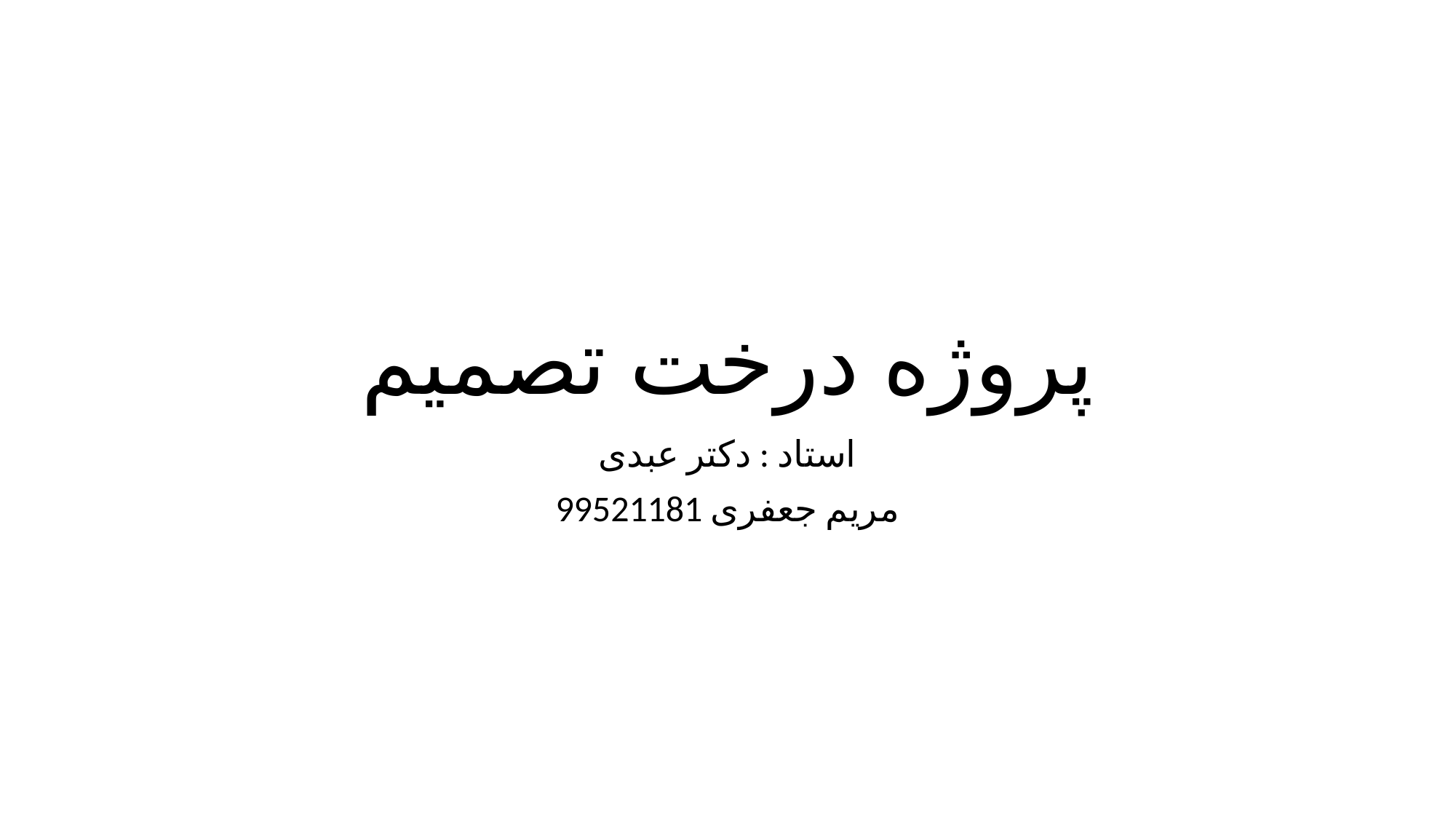

# پروژه درخت تصمیم
استاد : دکتر عبدی
مریم جعفری 99521181